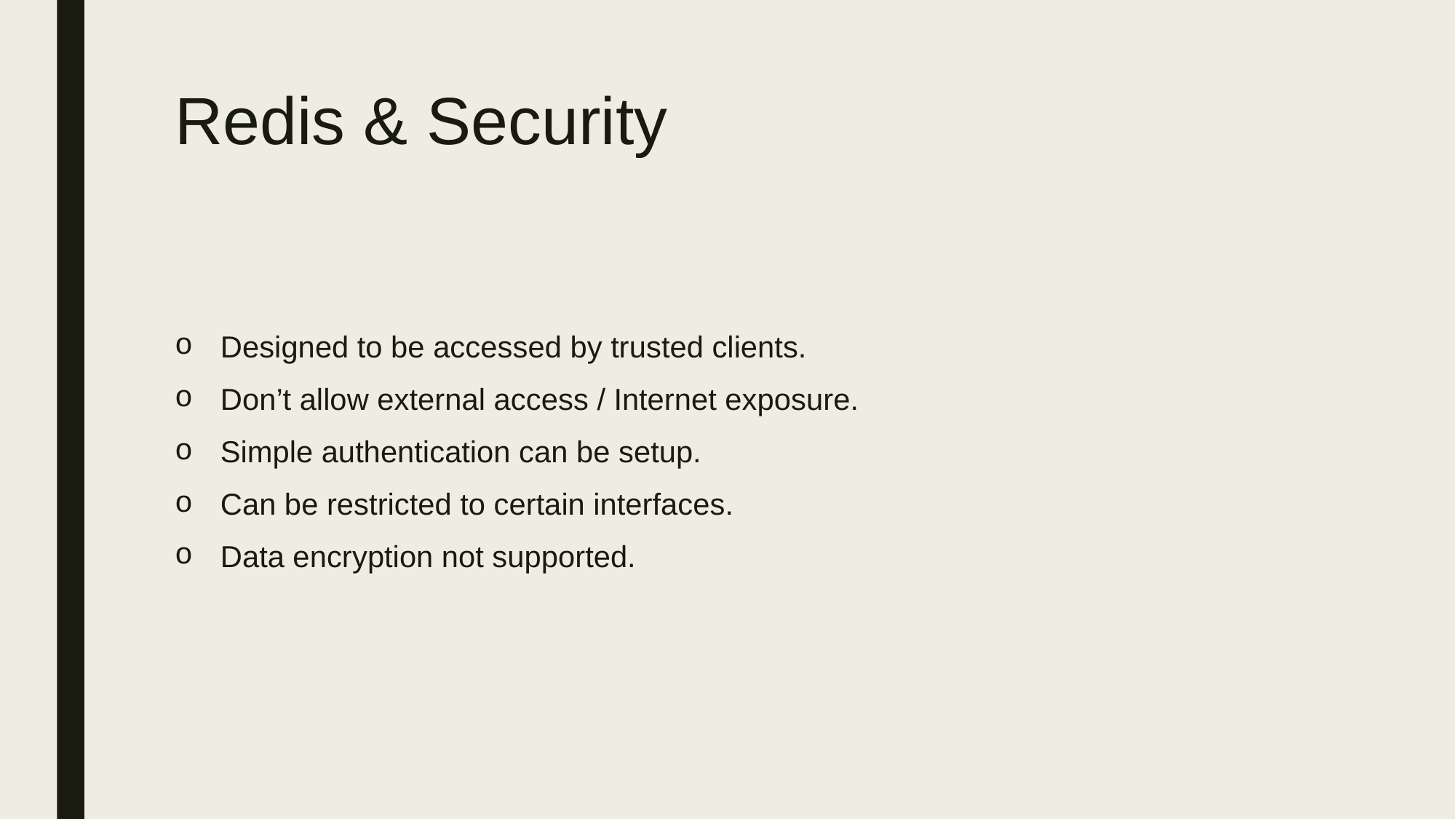

# Redis & Security
Designed to be accessed by trusted clients.
Don’t allow external access / Internet exposure.
Simple authentication can be setup.
Can be restricted to certain interfaces.
Data encryption not supported.